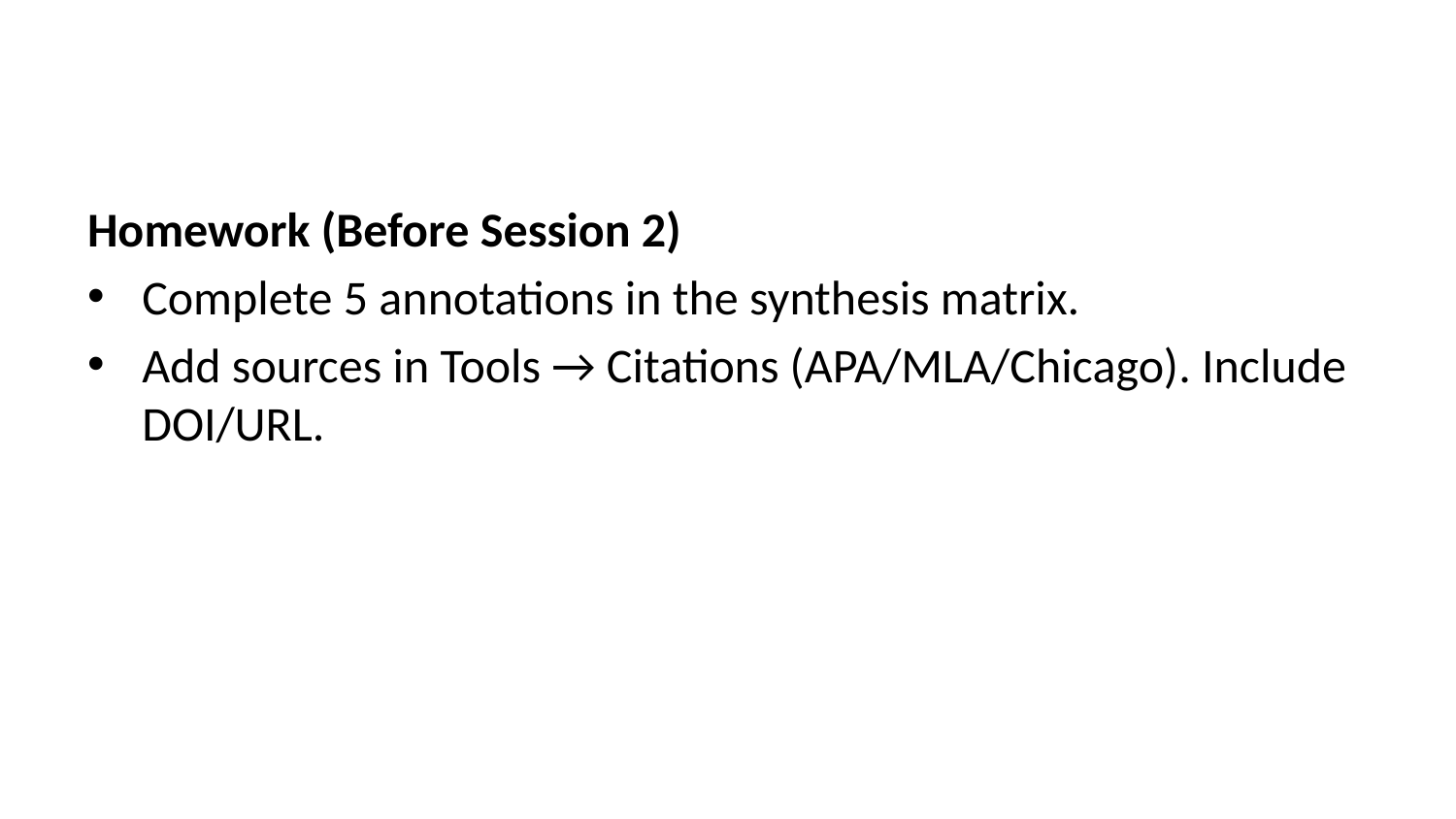

Homework (Before Session 2)
Complete 5 annotations in the synthesis matrix.
Add sources in Tools → Citations (APA/MLA/Chicago). Include DOI/URL.